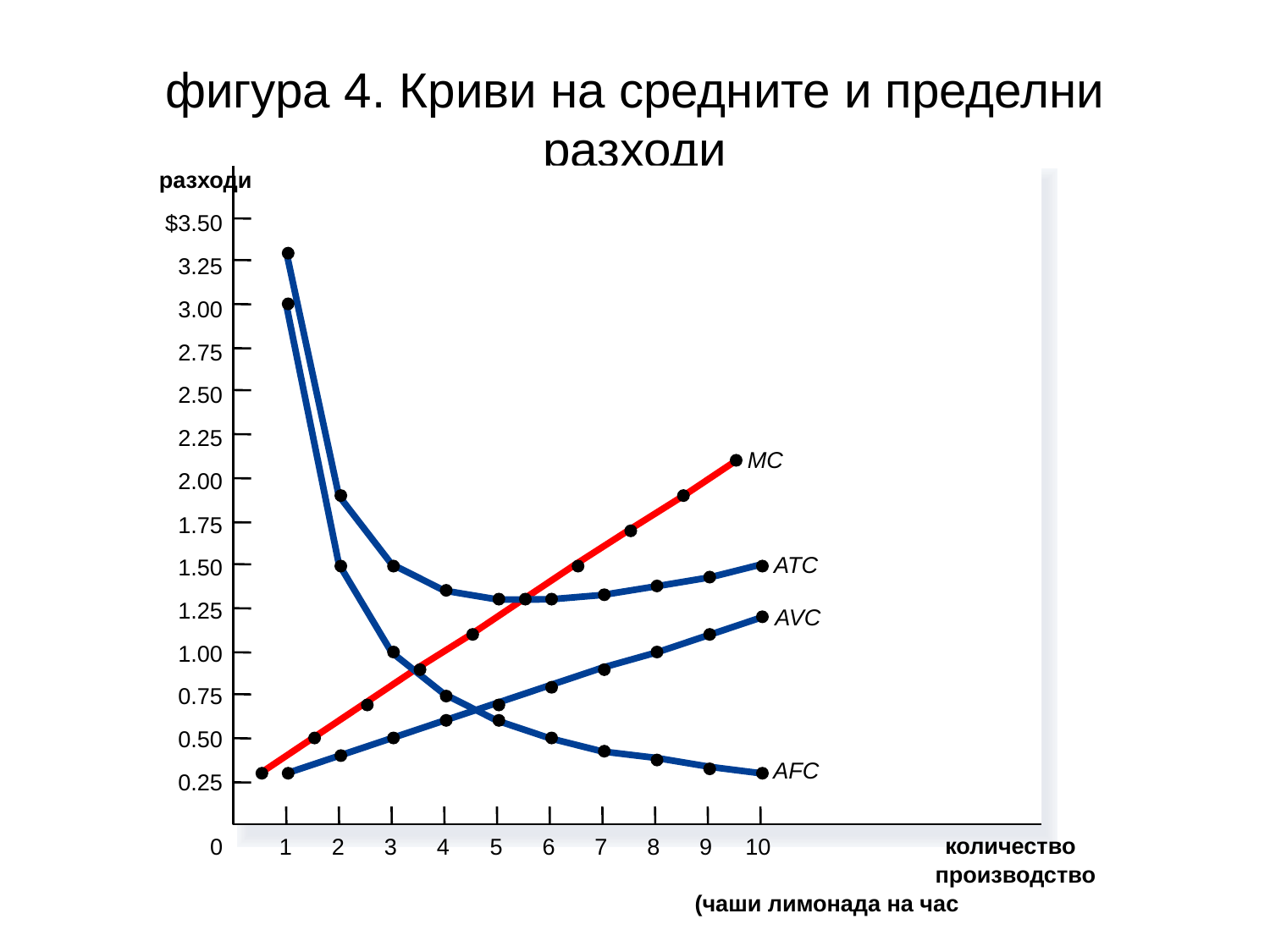

# фигура 4. Криви на средните и пределни разходи
разходи

$3.50

3.25

3.00

2.75

2.50

2.25

MC

2.00

1.75

ATC
1.50

1.25
AVC

1.00

0.75

0.50

AFC
0.25

количество
0
1
2
3
4
5
6
7
8
9
10
производство
(чаши лимонада на час